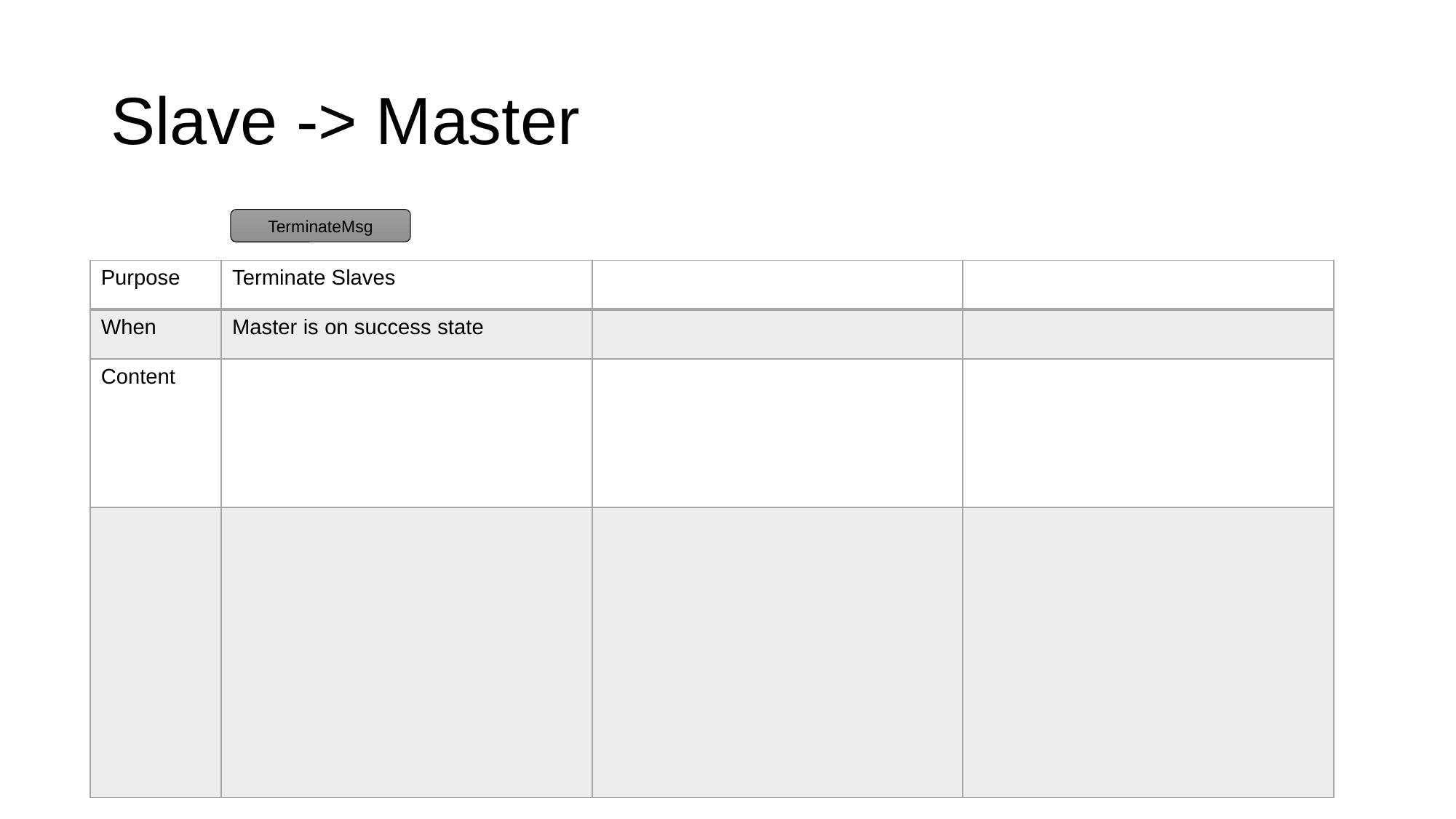

# Slave -> Master
TerminateMsg
| Purpose | Terminate Slaves |  |  |
| --- | --- | --- | --- |
| When | Master is on success state |  |  |
| Content |  |  |  |
|  |  |  |  |